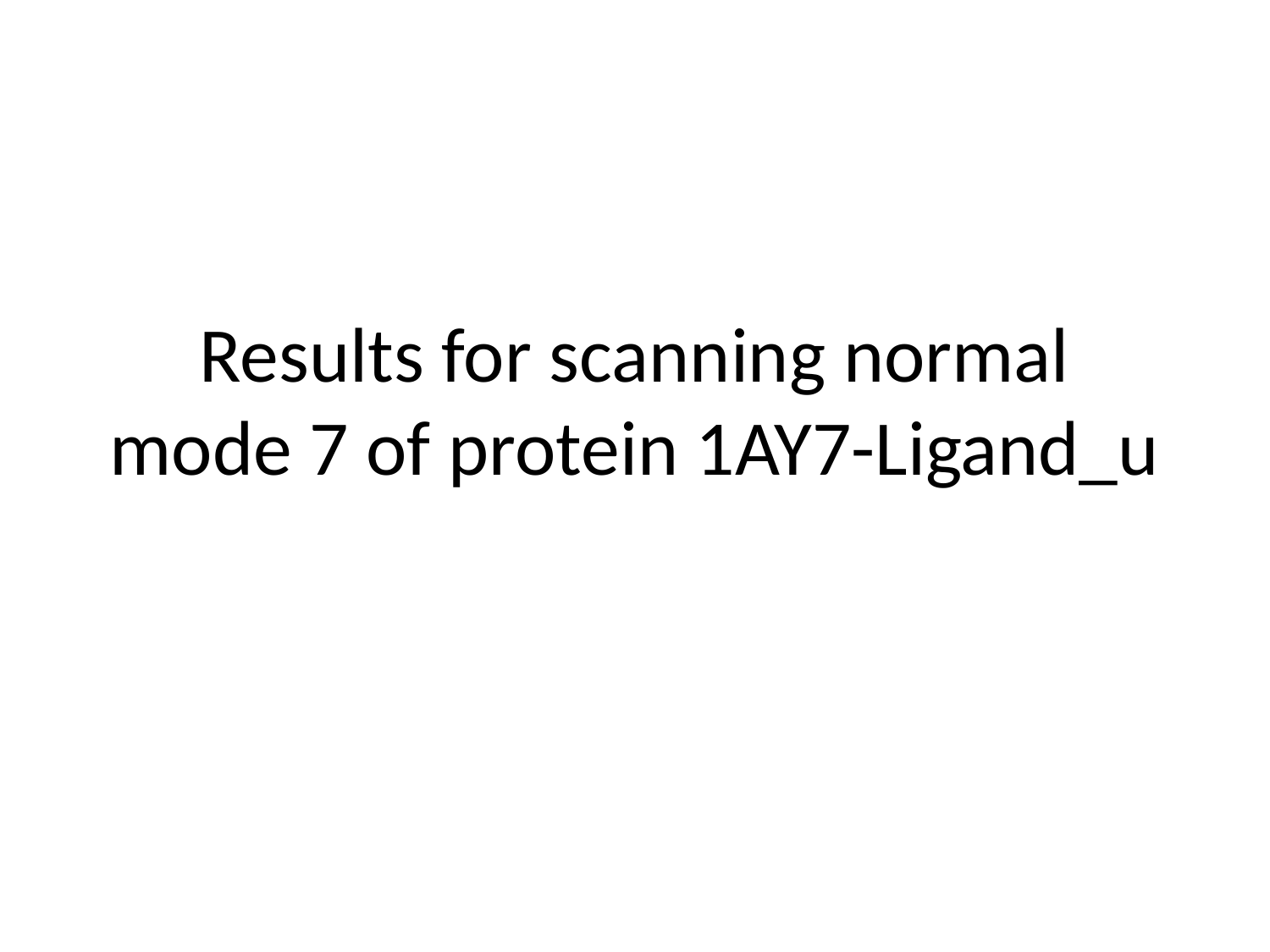

# Results for scanning normal mode 7 of protein 1AY7-Ligand_u